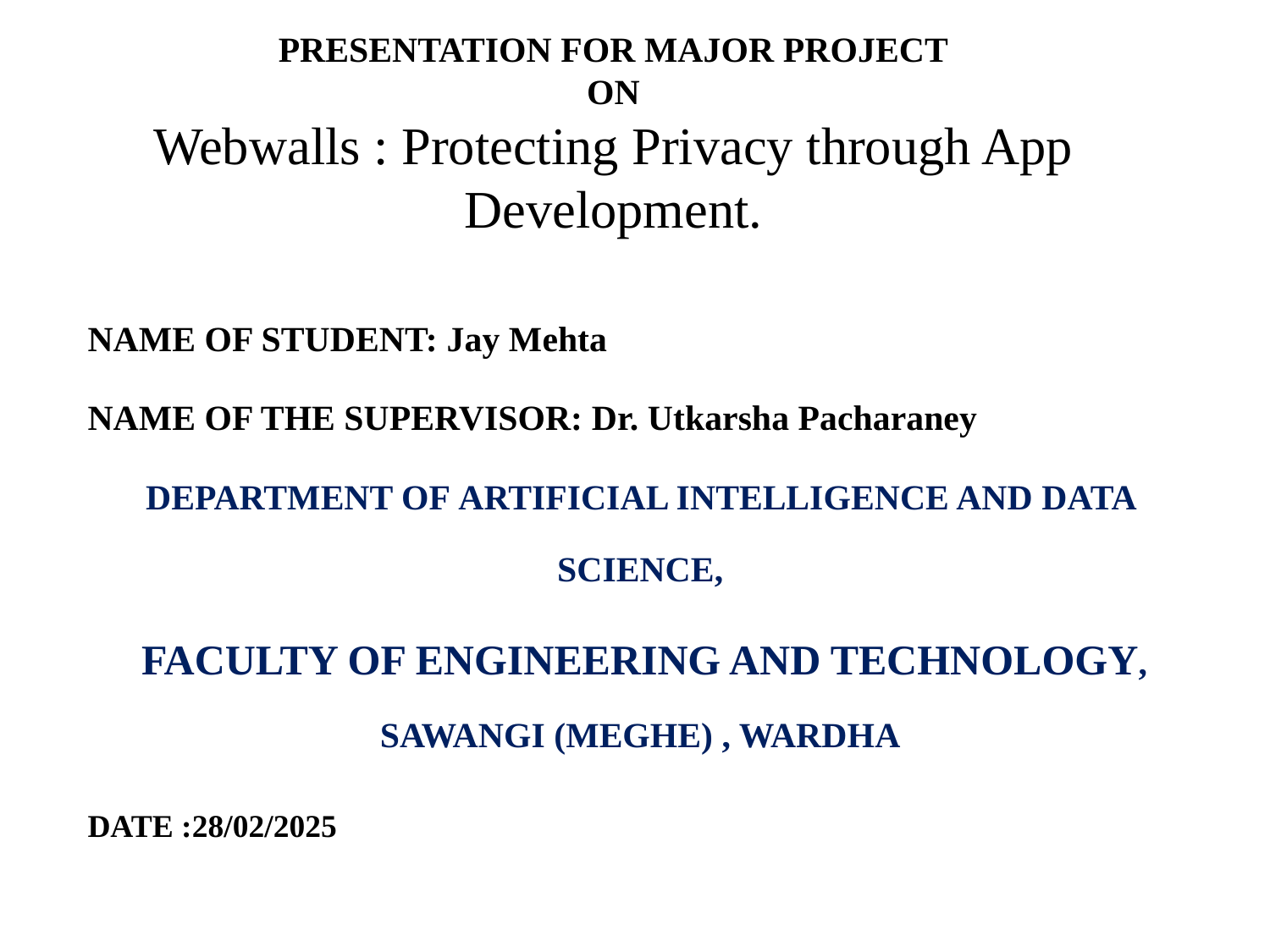

PRESENTATION FOR MAJOR PROJECT
ON
Webwalls : Protecting Privacy through App Development.

#
NAME OF STUDENT: Jay Mehta
NAME OF THE SUPERVISOR: Dr. Utkarsha Pacharaney
DEPARTMENT OF ARTIFICIAL INTELLIGENCE AND DATA SCIENCE,
 FACULTY OF ENGINEERING AND TECHNOLOGY, SAWANGI (MEGHE) , WARDHA

DATE :28/02/2025